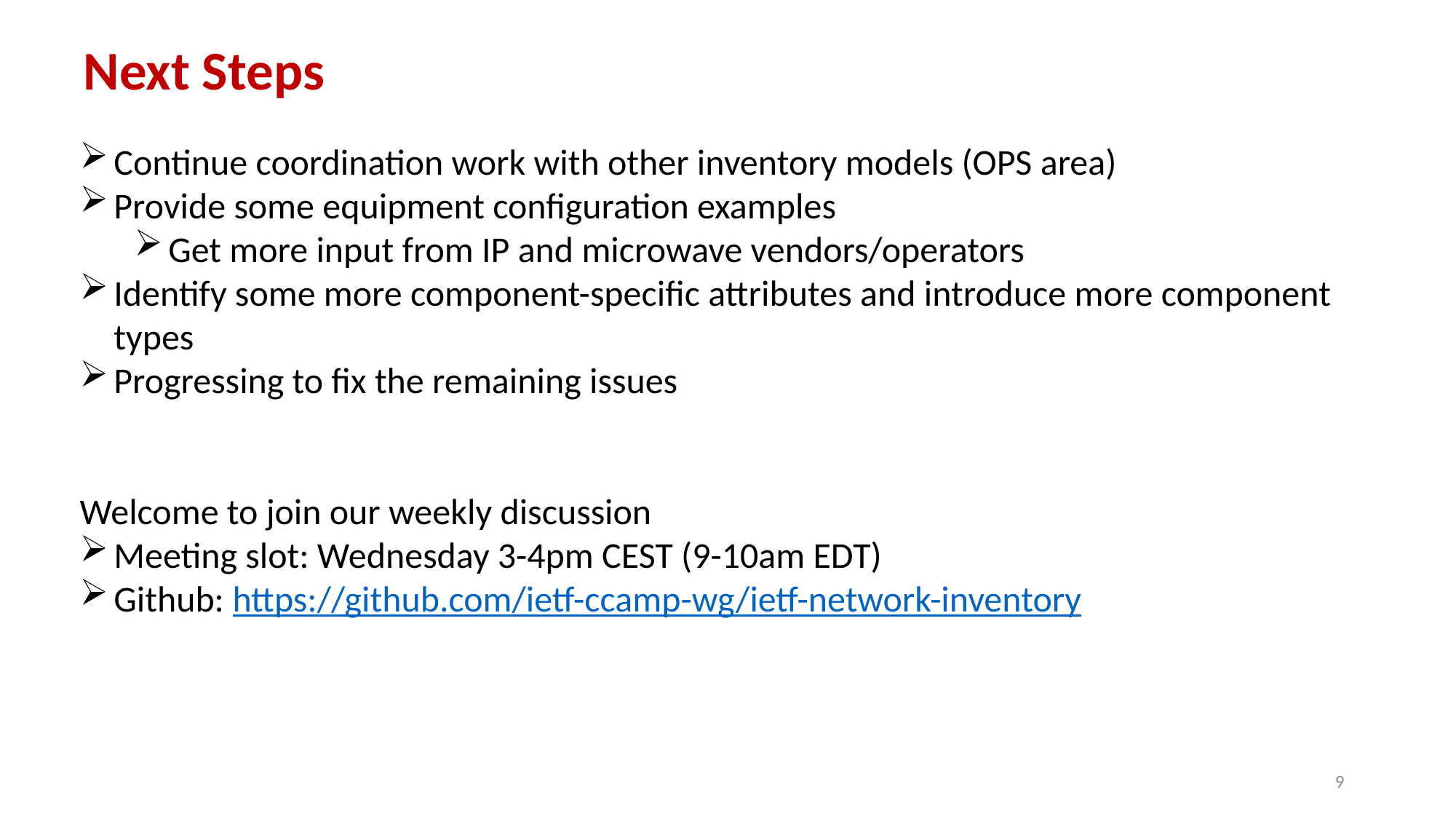

Next Steps
Continue coordination work with other inventory models (OPS area)
Provide some equipment configuration examples
Get more input from IP and microwave vendors/operators
Identify some more component-specific attributes and introduce more component types
Progressing to fix the remaining issues

Welcome to join our weekly discussion
Meeting slot: Wednesday 3-4pm CEST (9-10am EDT)
Github: https://github.com/ietf-ccamp-wg/ietf-network-inventory
9